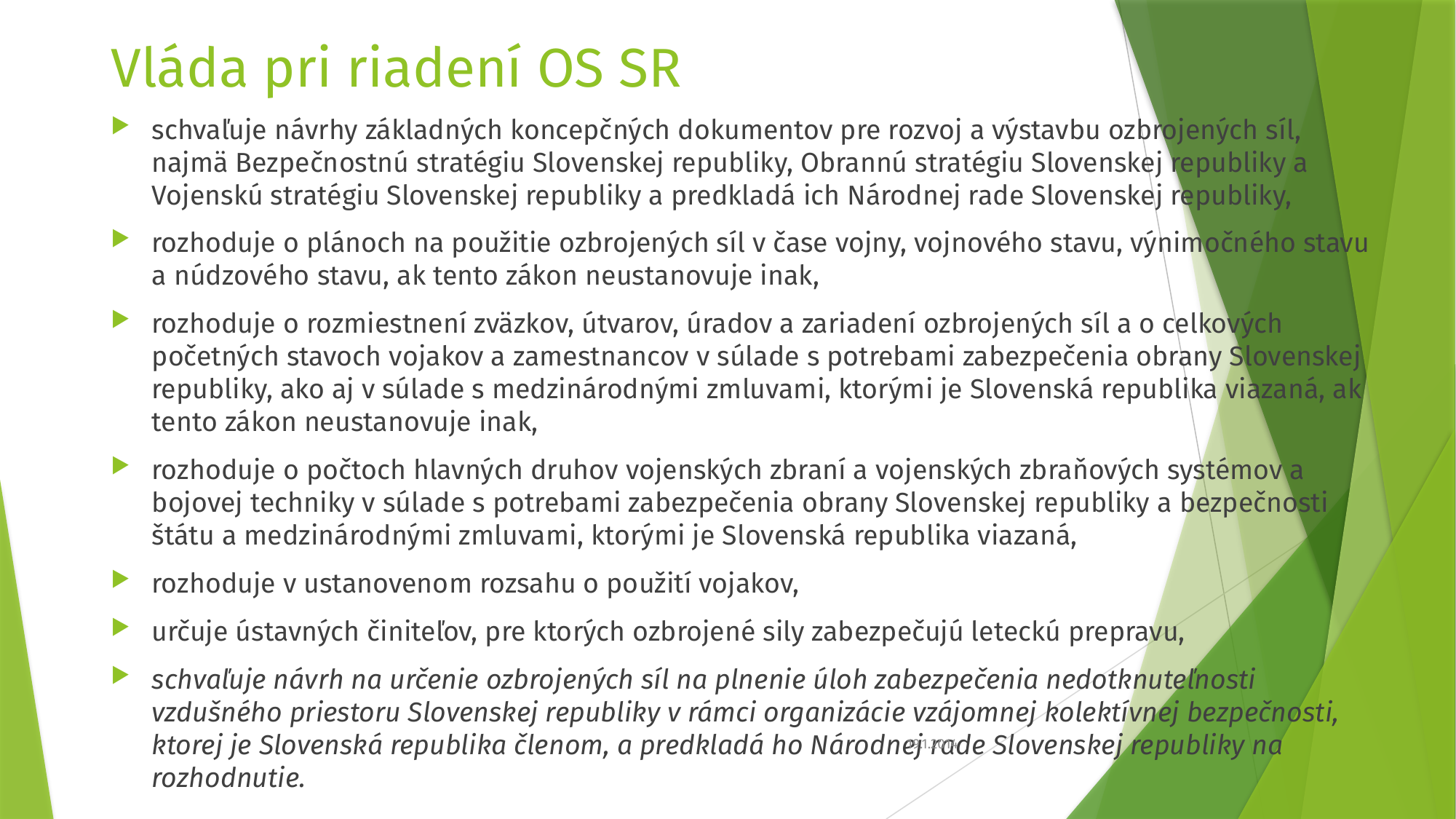

# Vláda pri riadení OS SR
schvaľuje návrhy základných koncepčných dokumentov pre rozvoj a výstavbu ozbrojených síl, najmä Bezpečnostnú stratégiu Slovenskej republiky, Obrannú stratégiu Slovenskej republiky a Vojenskú stratégiu Slovenskej republiky a predkladá ich Národnej rade Slovenskej republiky,
rozhoduje o plánoch na použitie ozbrojených síl v čase vojny, vojnového stavu, výnimočného stavu a núdzového stavu, ak tento zákon neustanovuje inak,
rozhoduje o rozmiestnení zväzkov, útvarov, úradov a zariadení ozbrojených síl a o celkových početných stavoch vojakov a zamestnancov v súlade s potrebami zabezpečenia obrany Slovenskej republiky, ako aj v súlade s medzinárodnými zmluvami, ktorými je Slovenská republika viazaná, ak tento zákon neustanovuje inak,
rozhoduje o počtoch hlavných druhov vojenských zbraní a vojenských zbraňových systémov a bojovej techniky v súlade s potrebami zabezpečenia obrany Slovenskej republiky a bezpečnosti štátu a medzinárodnými zmluvami, ktorými je Slovenská republika viazaná,
rozhoduje v ustanovenom rozsahu o použití vojakov,
určuje ústavných činiteľov, pre ktorých ozbrojené sily zabezpečujú leteckú prepravu,
schvaľuje návrh na určenie ozbrojených síl na plnenie úloh zabezpečenia nedotknuteľnosti vzdušného priestoru Slovenskej republiky v rámci organizácie vzájomnej kolektívnej bezpečnosti, ktorej je Slovenská republika členom, a predkladá ho Národnej rade Slovenskej republiky na rozhodnutie.
19.1.2014